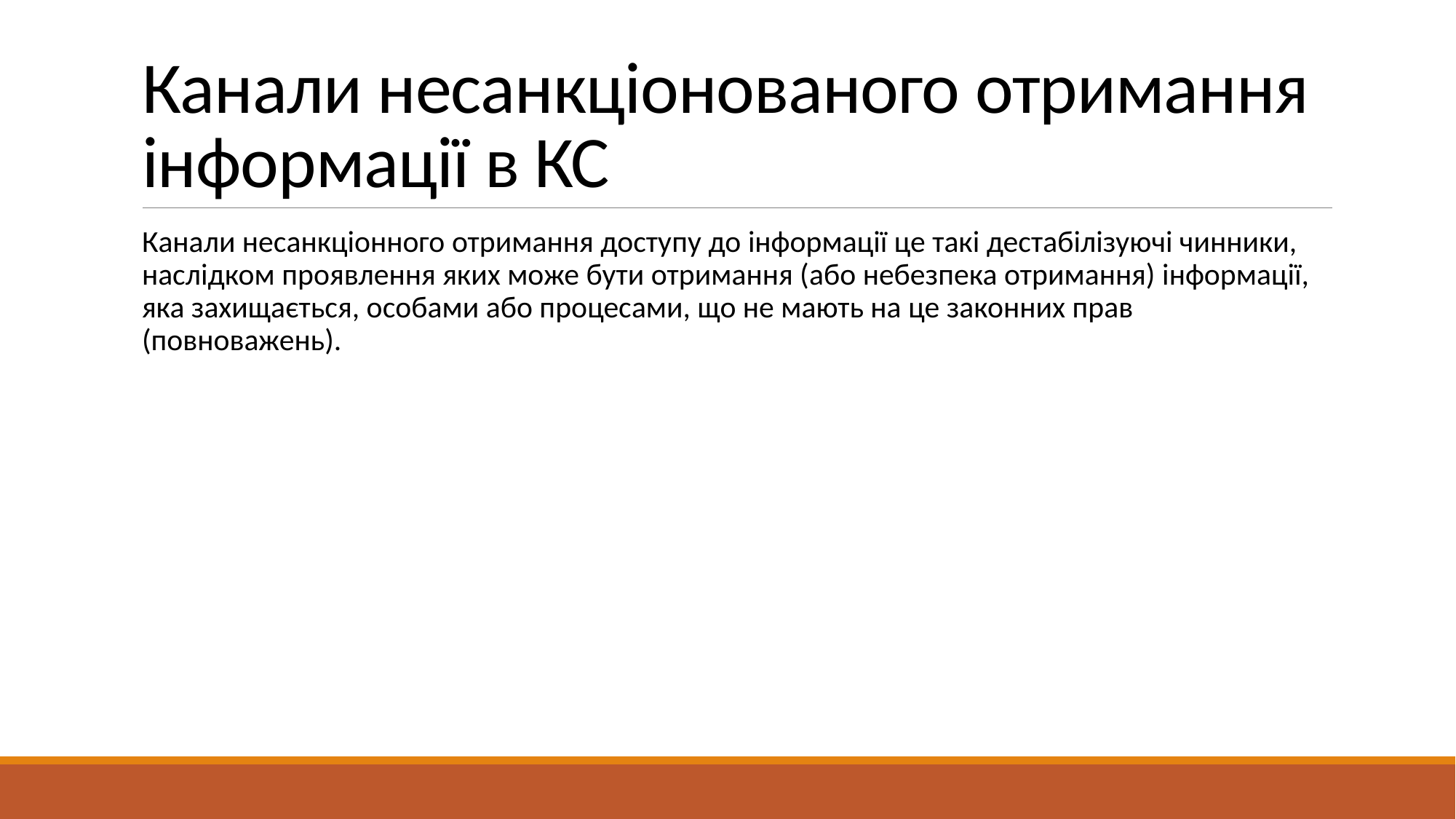

# Канали несанкціонованого отримання інформації в КС
Канали несанкціонного отримання доступу до інформації це такі дестабілізуючі чинники, наслідком проявлення яких може бути отримання (або небезпека отримання) інформації, яка захищається, особами або процесами, що не мають на це законних прав (повноважень).